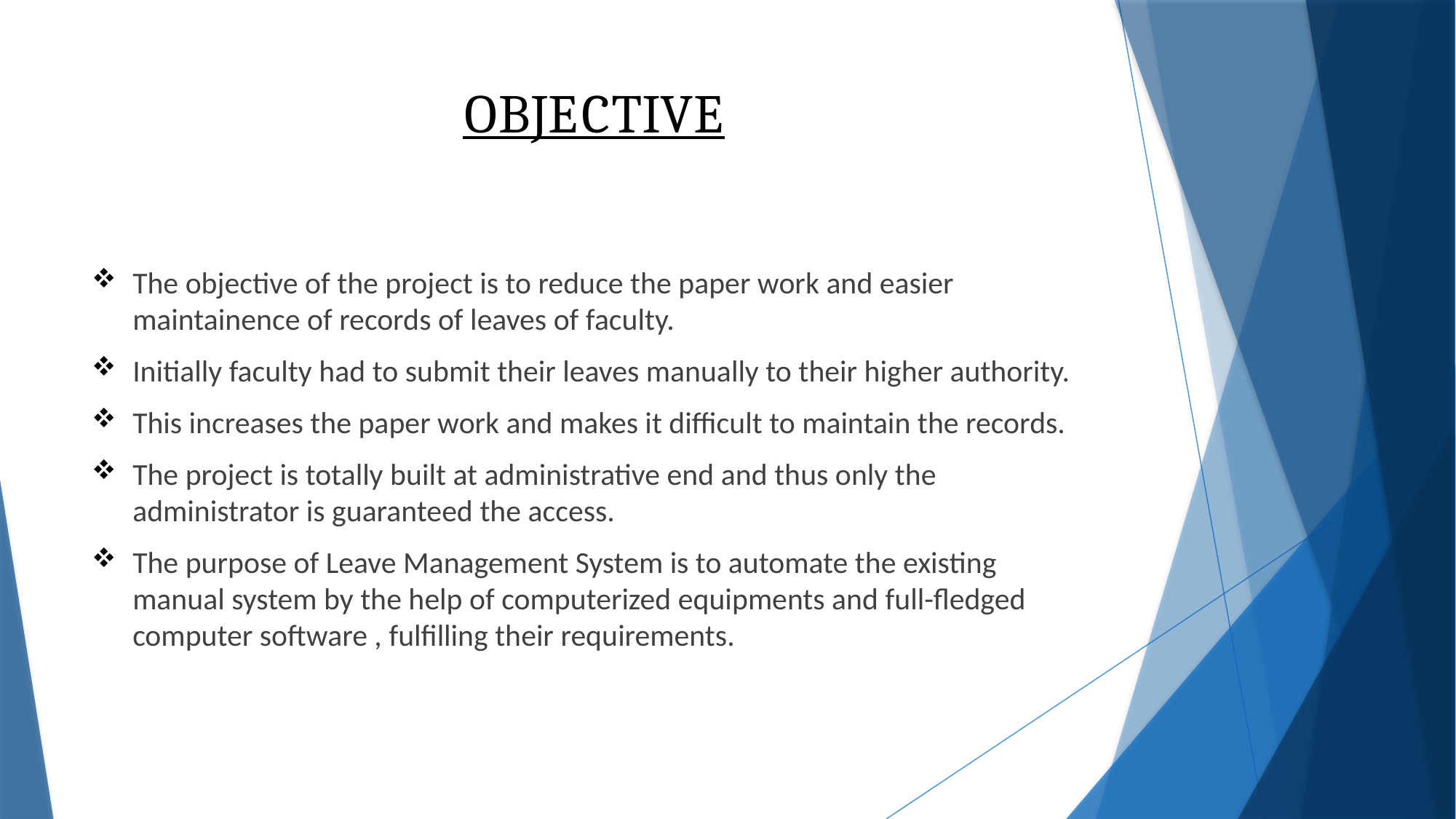

# OBJECTIVE
The objective of the project is to reduce the paper work and easier maintainence of records of leaves of faculty.
Initially faculty had to submit their leaves manually to their higher authority.
This increases the paper work and makes it difficult to maintain the records.
The project is totally built at administrative end and thus only the administrator is guaranteed the access.
The purpose of Leave Management System is to automate the existing manual system by the help of computerized equipments and full-fledged computer software , fulfilling their requirements.